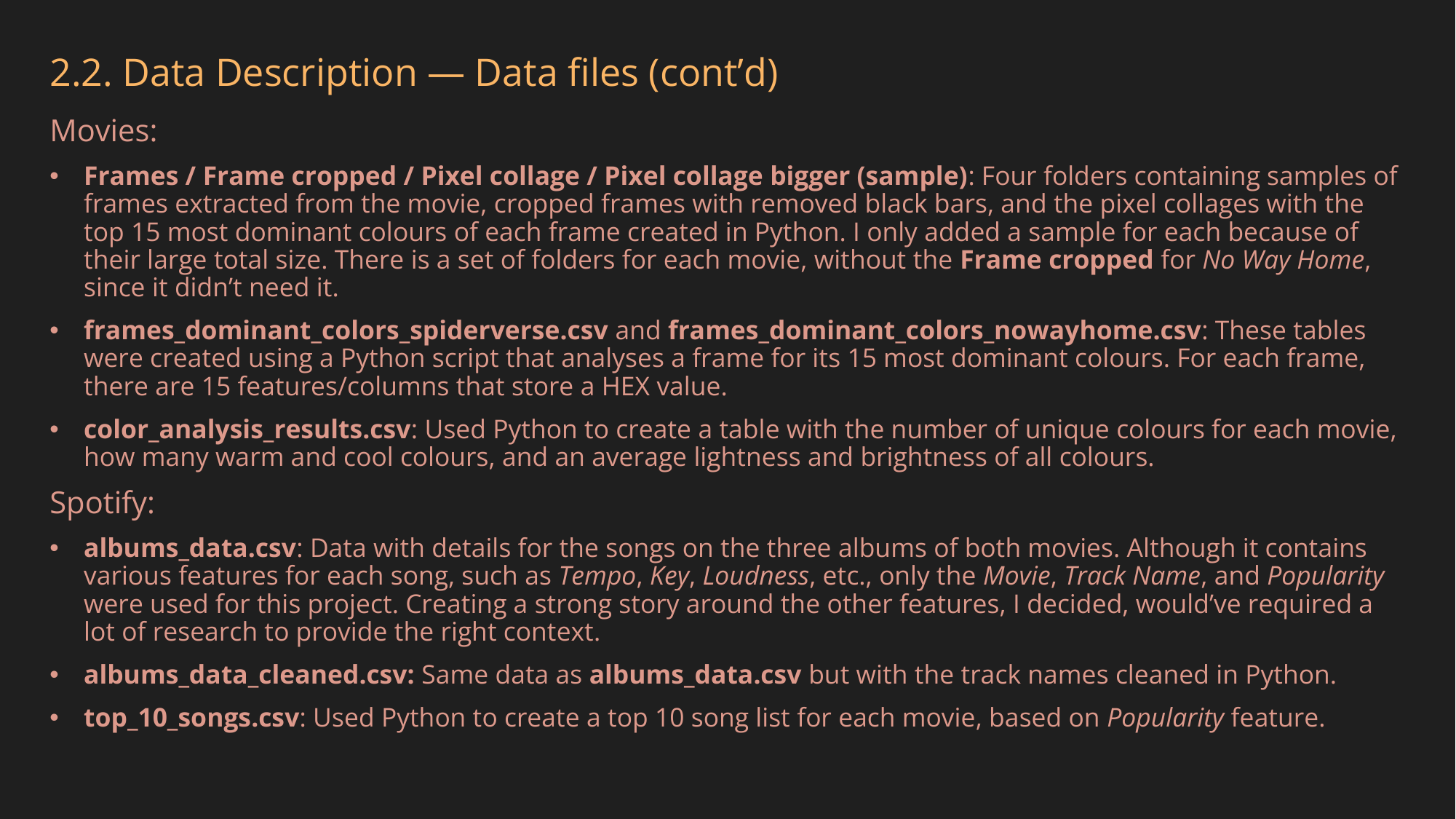

2.2. Data Description — Data files (cont’d)
Movies:
Frames / Frame cropped / Pixel collage / Pixel collage bigger (sample): Four folders containing samples of frames extracted from the movie, cropped frames with removed black bars, and the pixel collages with the top 15 most dominant colours of each frame created in Python. I only added a sample for each because of their large total size. There is a set of folders for each movie, without the Frame cropped for No Way Home, since it didn’t need it.
frames_dominant_colors_spiderverse.csv and frames_dominant_colors_nowayhome.csv: These tables were created using a Python script that analyses a frame for its 15 most dominant colours. For each frame, there are 15 features/columns that store a HEX value.
color_analysis_results.csv: Used Python to create a table with the number of unique colours for each movie, how many warm and cool colours, and an average lightness and brightness of all colours.
Spotify:
albums_data.csv: Data with details for the songs on the three albums of both movies. Although it contains various features for each song, such as Tempo, Key, Loudness, etc., only the Movie, Track Name, and Popularity were used for this project. Creating a strong story around the other features, I decided, would’ve required a lot of research to provide the right context.
albums_data_cleaned.csv: Same data as albums_data.csv but with the track names cleaned in Python.
top_10_songs.csv: Used Python to create a top 10 song list for each movie, based on Popularity feature.